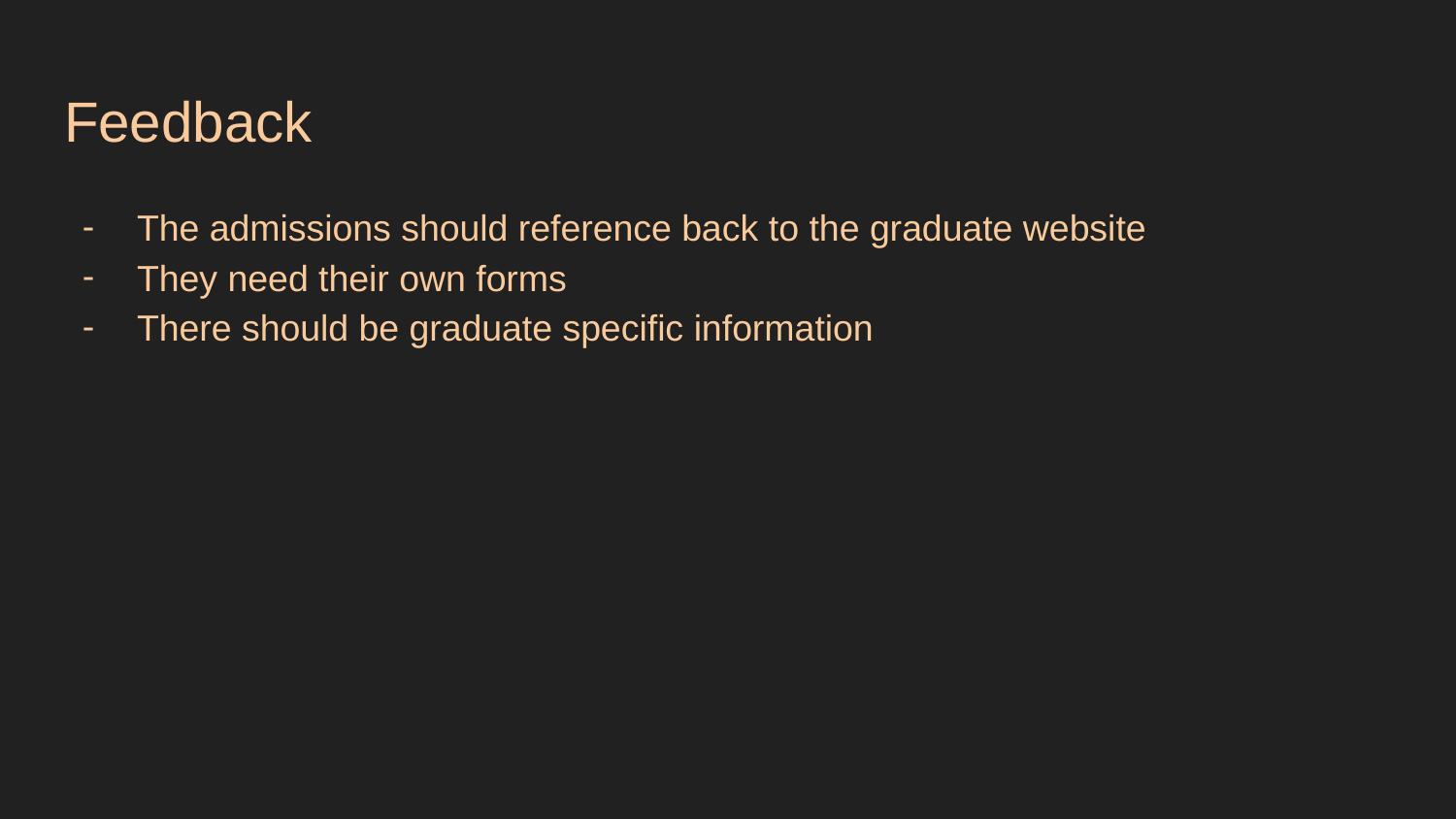

# Feedback
The admissions should reference back to the graduate website
They need their own forms
There should be graduate specific information